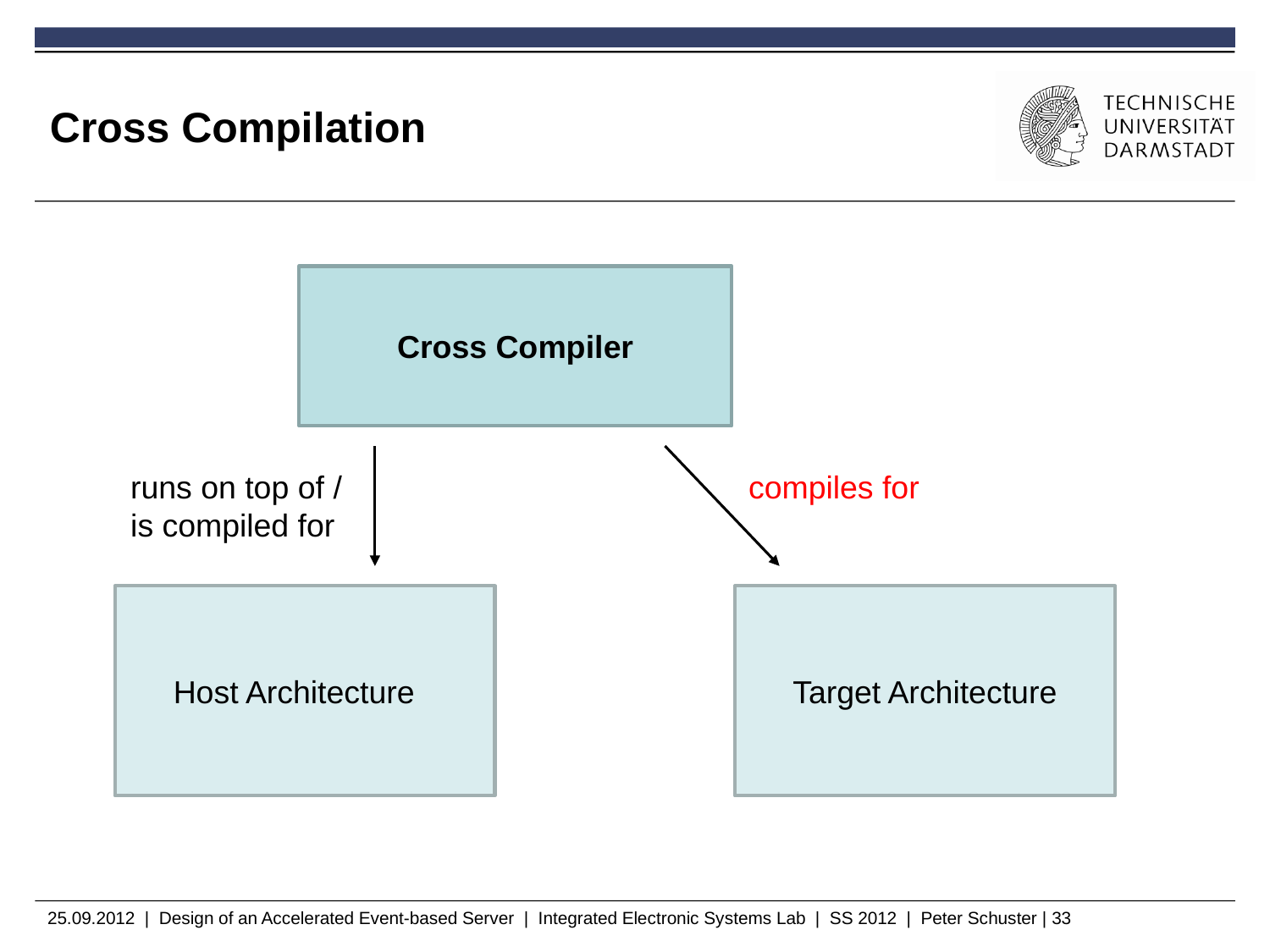

# Cross Compilation
Cross Compiler
runs on top of /
is compiled for
compiles for

Host Architecture
Target Architecture